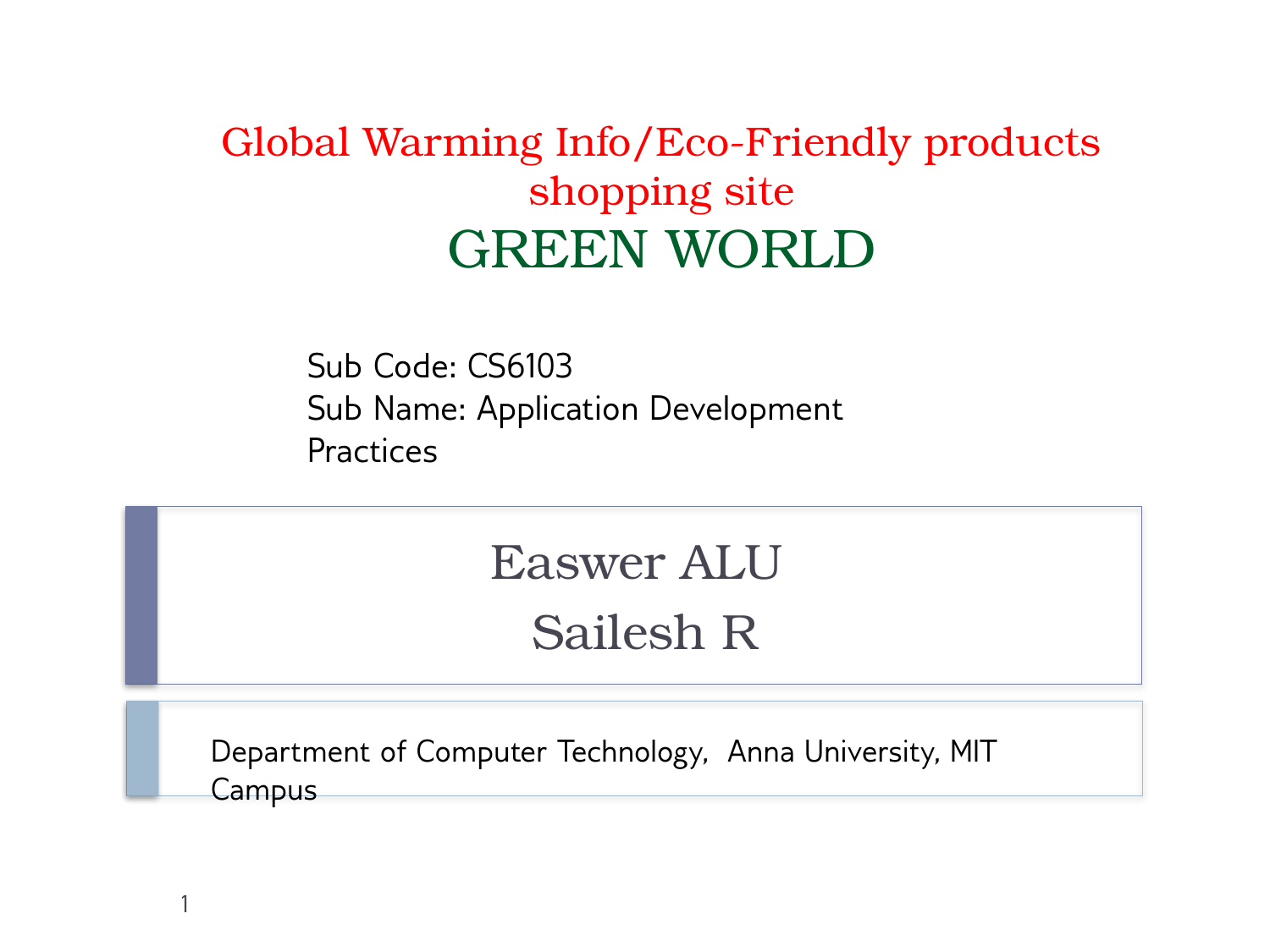

# Global Warming Info/Eco-Friendly products shopping site GREEN WORLD
Sub Code: CS6103
Sub Name: Application Development Practices
Easwer ALU
Sailesh R
Department of Computer Technology,  Anna University, MIT Campus
1